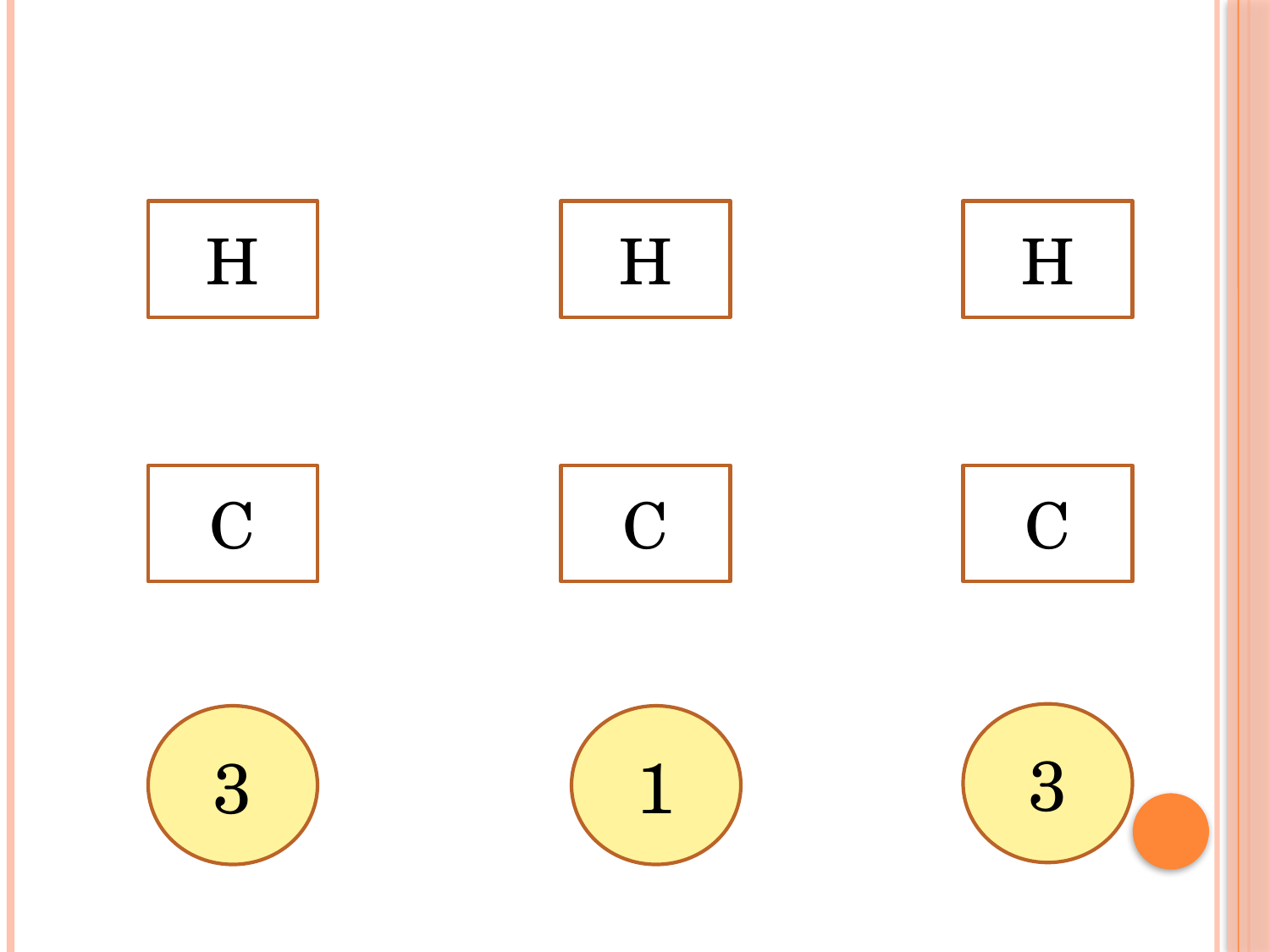

H
H
H
C
C
C
3
3
1